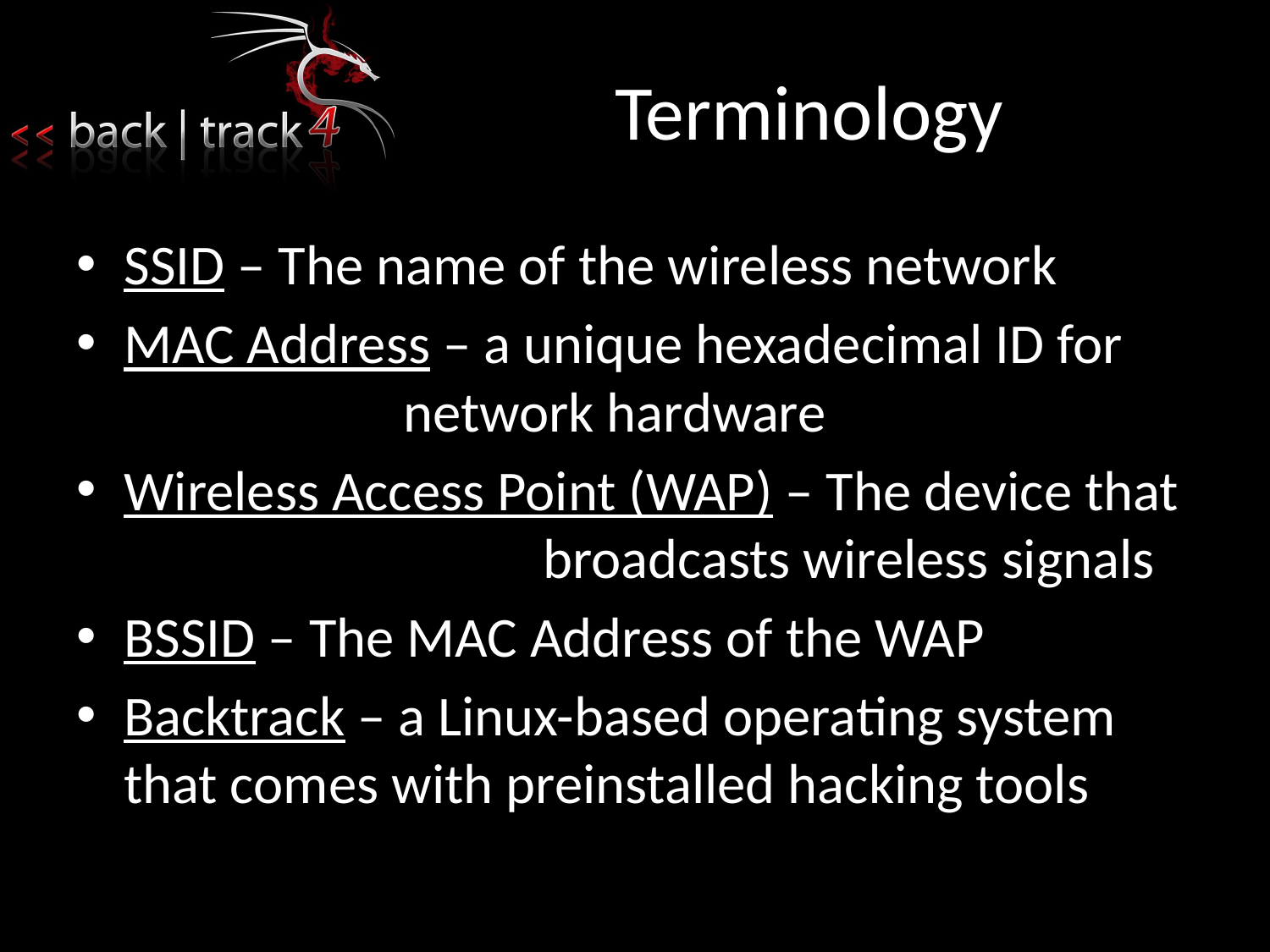

# Terminology
SSID – The name of the wireless network
MAC Address – a unique hexadecimal ID for 			  network hardware
Wireless Access Point (WAP) – The device that 			   broadcasts wireless signals
BSSID – The MAC Address of the WAP
Backtrack – a Linux-based operating system that comes with preinstalled hacking tools